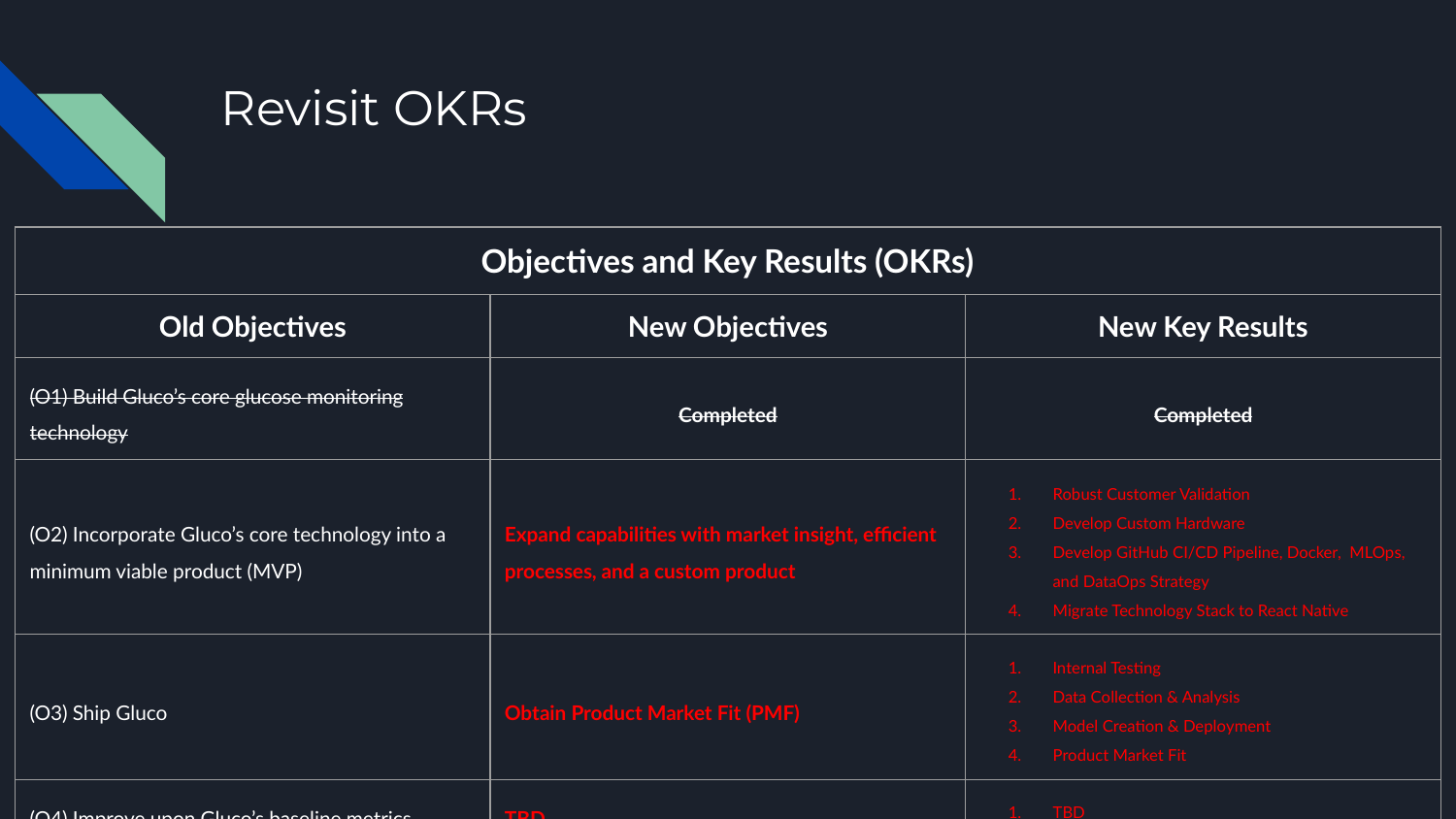

# Revisit OKRs
| Objectives and Key Results (OKRs) |  |  |
| --- | --- | --- |
| Old Objectives | New Objectives | New Key Results |
| (O1) Build Gluco’s core glucose monitoring technology | Completed | Completed |
| (O2) Incorporate Gluco’s core technology into a minimum viable product (MVP) | Expand capabilities with market insight, efficient processes, and a custom product | Robust Customer Validation Develop Custom Hardware Develop GitHub CI/CD Pipeline, Docker, MLOps, and DataOps Strategy Migrate Technology Stack to React Native |
| (O3) Ship Gluco | Obtain Product Market Fit (PMF) | Internal Testing Data Collection & Analysis Model Creation & Deployment Product Market Fit |
| (O4) Improve upon Gluco’s baseline metrics | TBD | TBD |